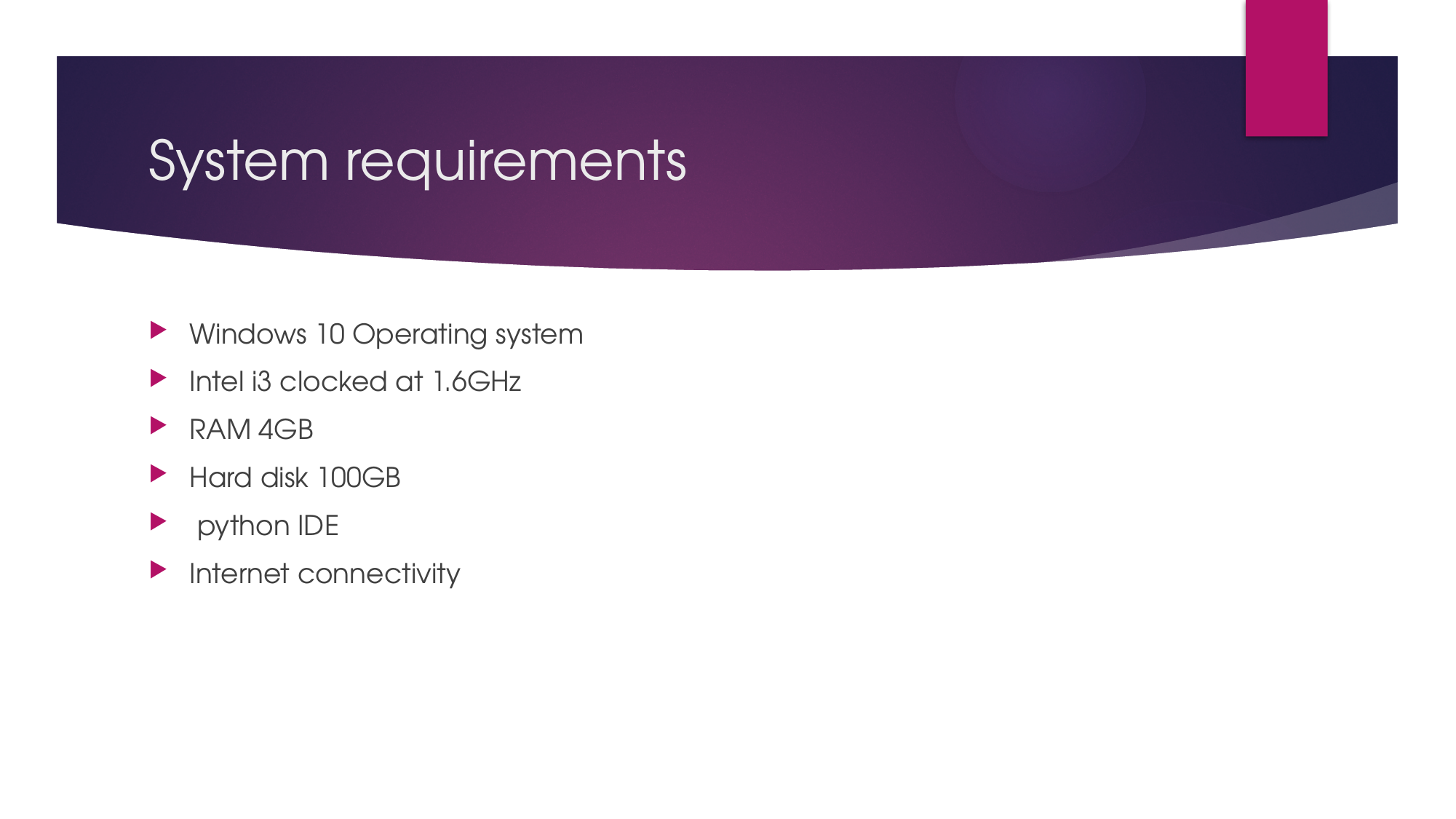

# System requirements
Windows 10 Operating system
Intel i3 clocked at 1.6GHz
RAM 4GB
Hard disk 100GB
 python IDE
Internet connectivity